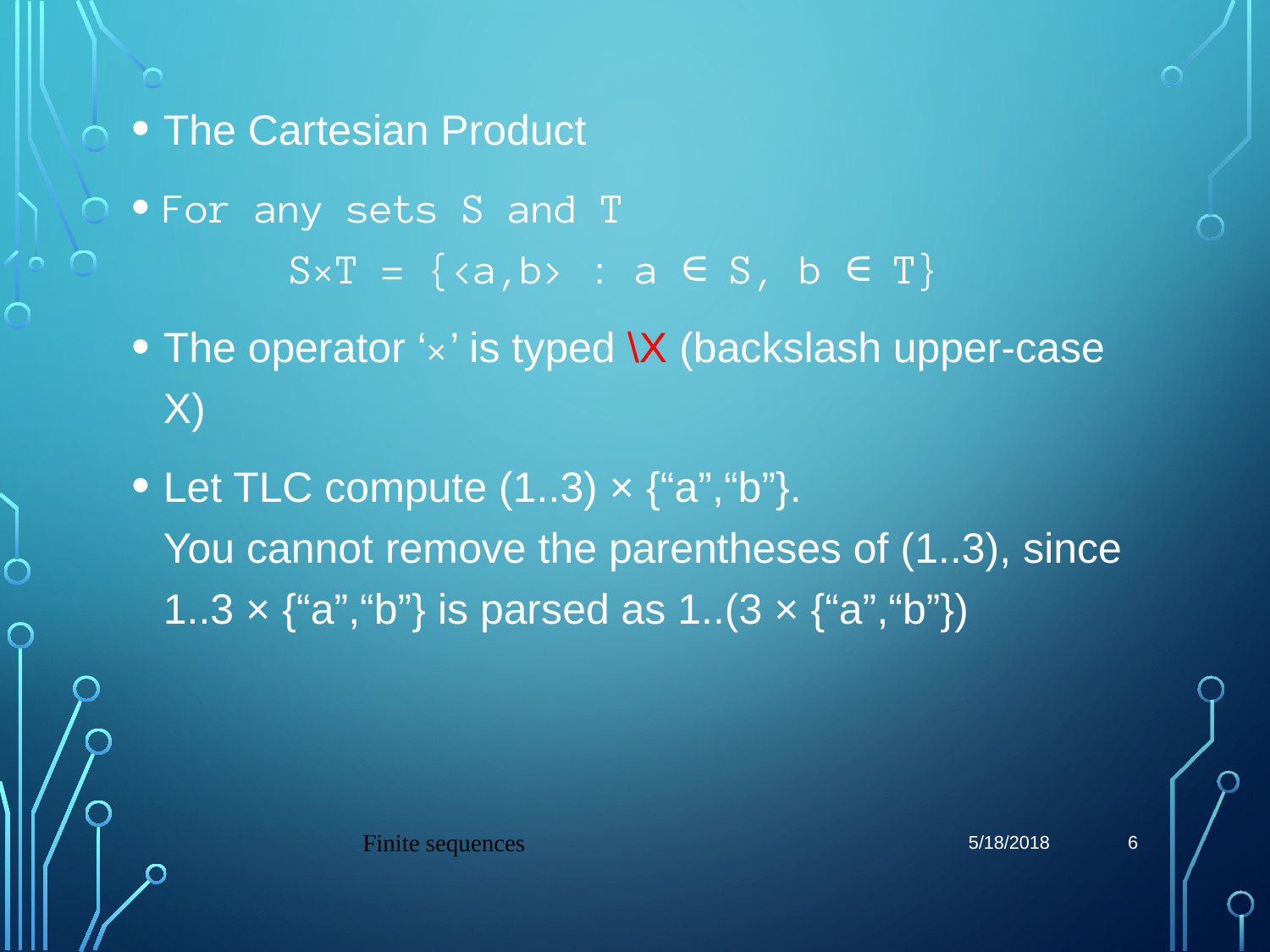

The Cartesian Product
For any sets S and T
	S×T = {<a,b> : a ∈ S, b ∈ T}
The operator ‘×’ is typed \X (backslash upper-case X)
Let TLC compute (1..3) × {“a”,“b”}.
You cannot remove the parentheses of (1..3), since
1..3 × {“a”,“b”} is parsed as 1..(3 × {“a”,“b”})
6
Finite sequences
5/18/2018